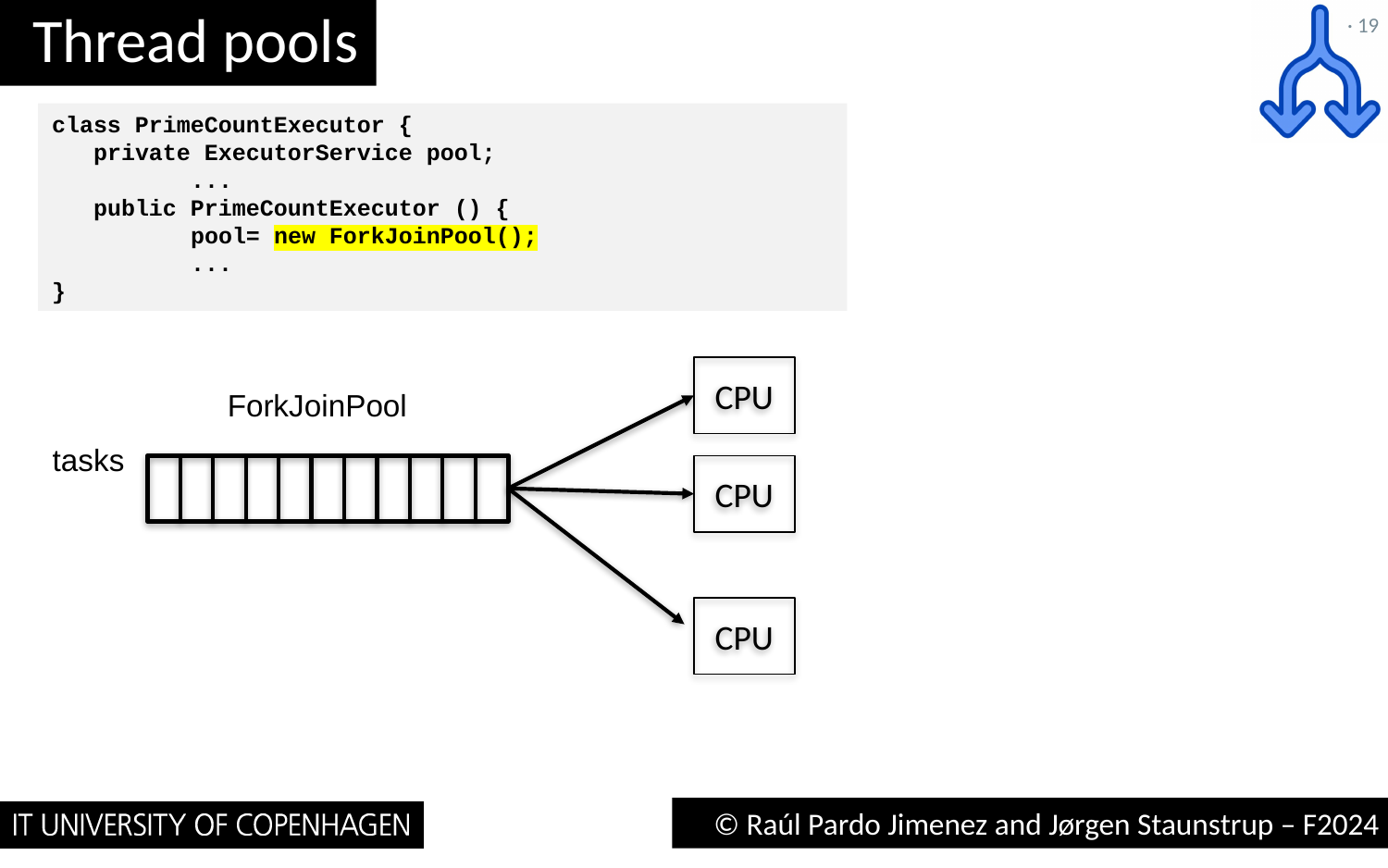

# Thread pools
· 19
class PrimeCountExecutor {
   private ExecutorService pool;
	...
   public PrimeCountExecutor () {
	pool= new ForkJoinPool();
	...
}
CPU
ForkJoinPool
tasks

CPU
CPU